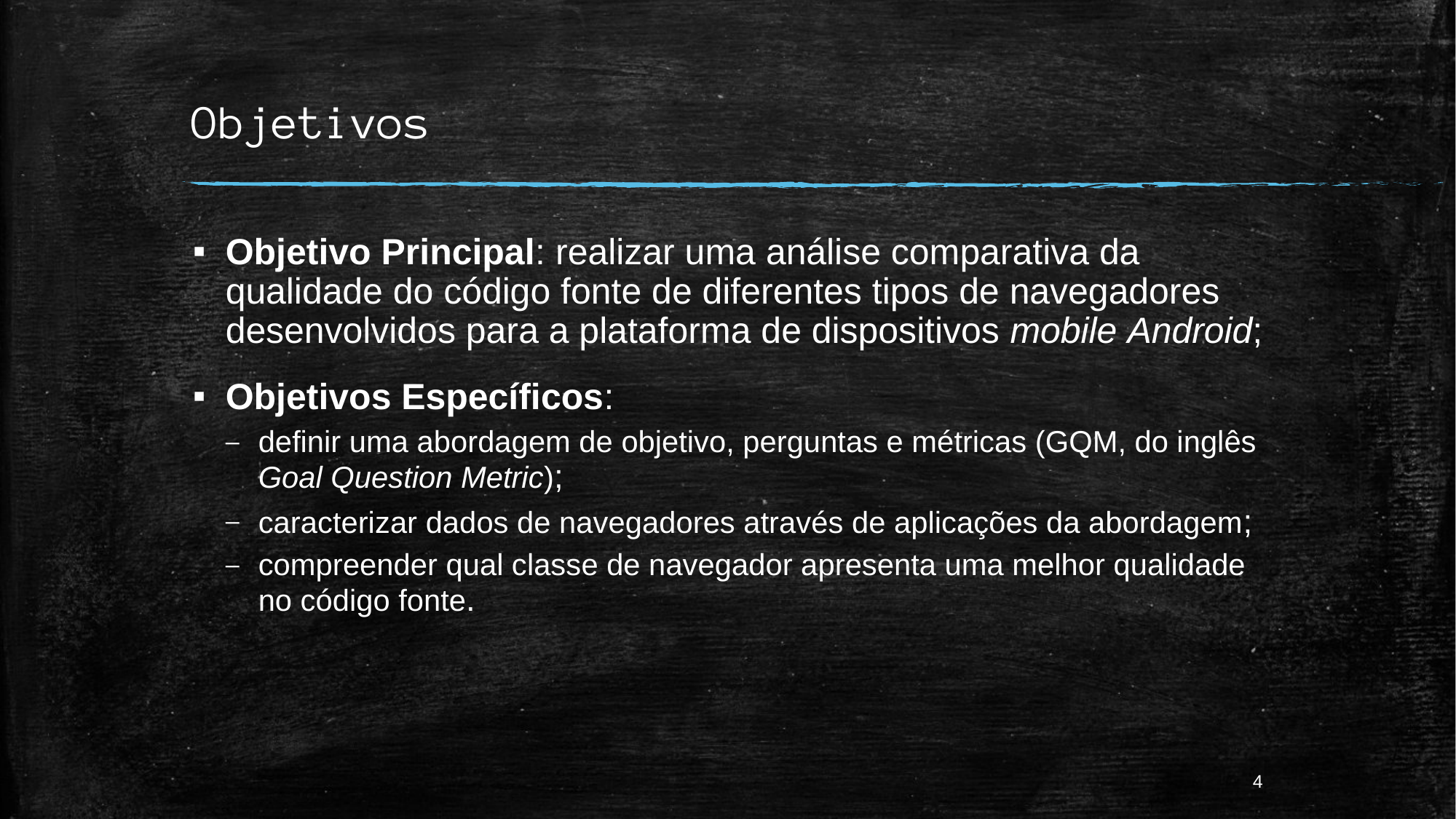

# Objetivos
Objetivo Principal: realizar uma análise comparativa da qualidade do código fonte de diferentes tipos de navegadores desenvolvidos para a plataforma de dispositivos mobile Android;
Objetivos Específicos:
definir uma abordagem de objetivo, perguntas e métricas (GQM, do inglês Goal Question Metric);
caracterizar dados de navegadores através de aplicações da abordagem;
compreender qual classe de navegador apresenta uma melhor qualidade no código fonte.
4